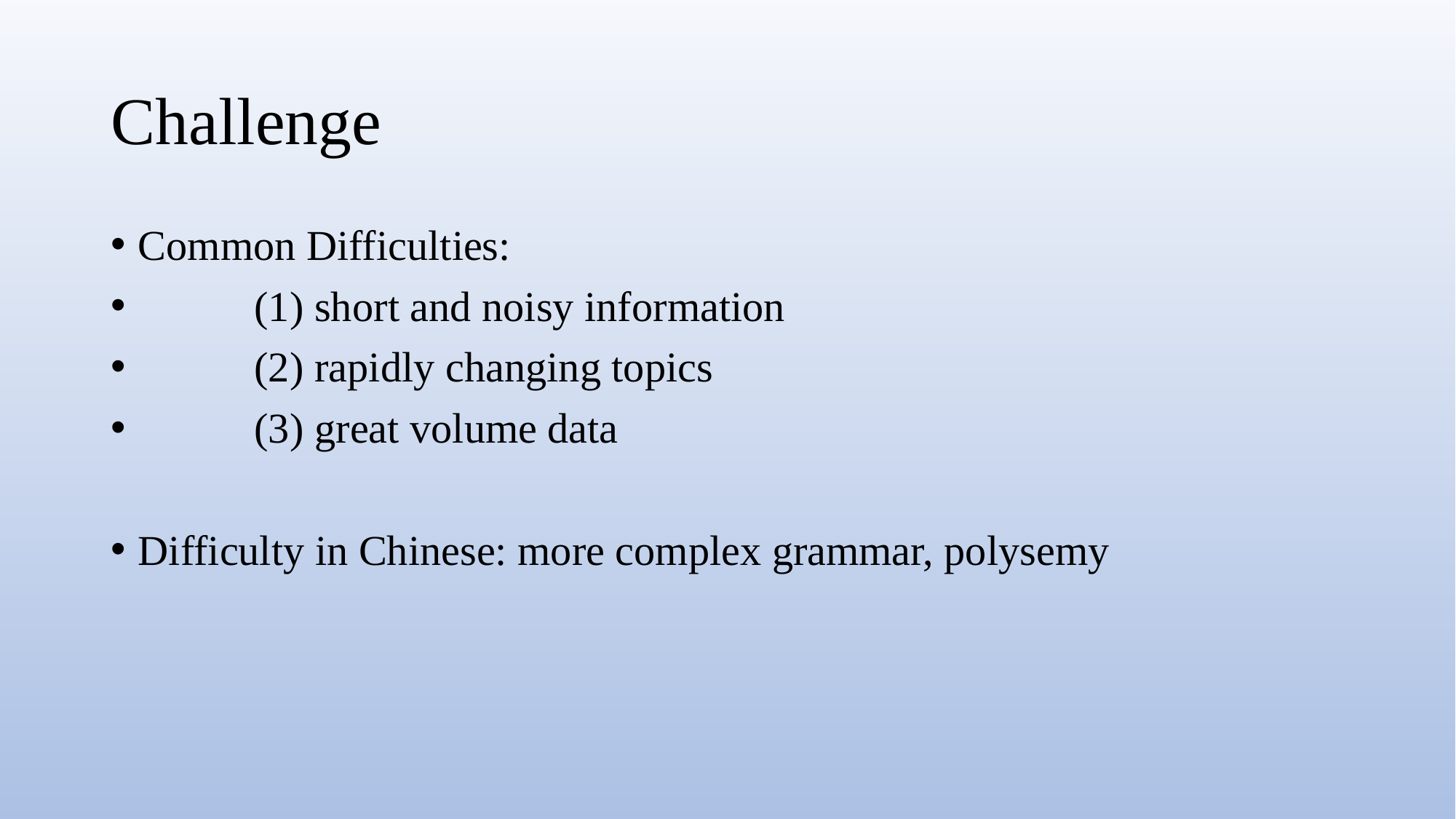

# Challenge
Common Difficulties:
           (1) short and noisy information
           (2) rapidly changing topics
           (3) great volume data

Difficulty in Chinese: more complex grammar, polysemy